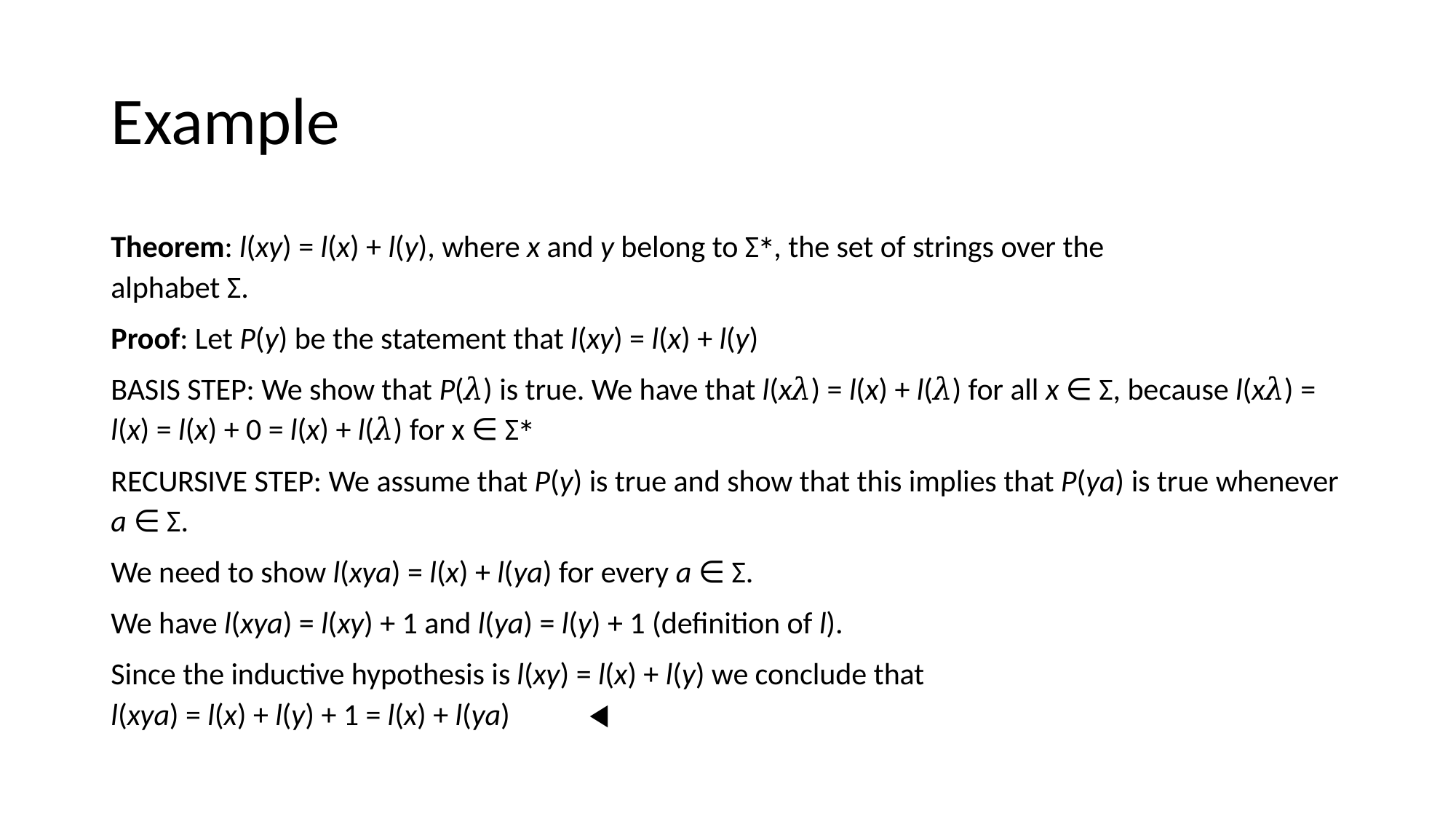

# Example
Theorem: l(xy) = l(x) + l(y), where x and y belong to Σ∗, the set of strings over the
alphabet Σ.
Proof: Let P(y) be the statement that l(xy) = l(x) + l(y)
BASIS STEP: We show that P(𝜆) is true. We have that l(x𝜆) = l(x) + l(𝜆) for all x ∈ Σ, because l(x𝜆) = l(x) = l(x) + 0 = l(x) + l(𝜆) for x ∈ Σ∗
RECURSIVE STEP: We assume that P(y) is true and show that this implies that P(ya) is true whenever a ∈ Σ.
We need to show l(xya) = l(x) + l(ya) for every a ∈ Σ.
We have l(xya) = l(xy) + 1 and l(ya) = l(y) + 1 (definition of l).
Since the inductive hypothesis is l(xy) = l(x) + l(y) we conclude that
l(xya) = l(x) + l(y) + 1 = l(x) + l(ya) 						 ◀︎